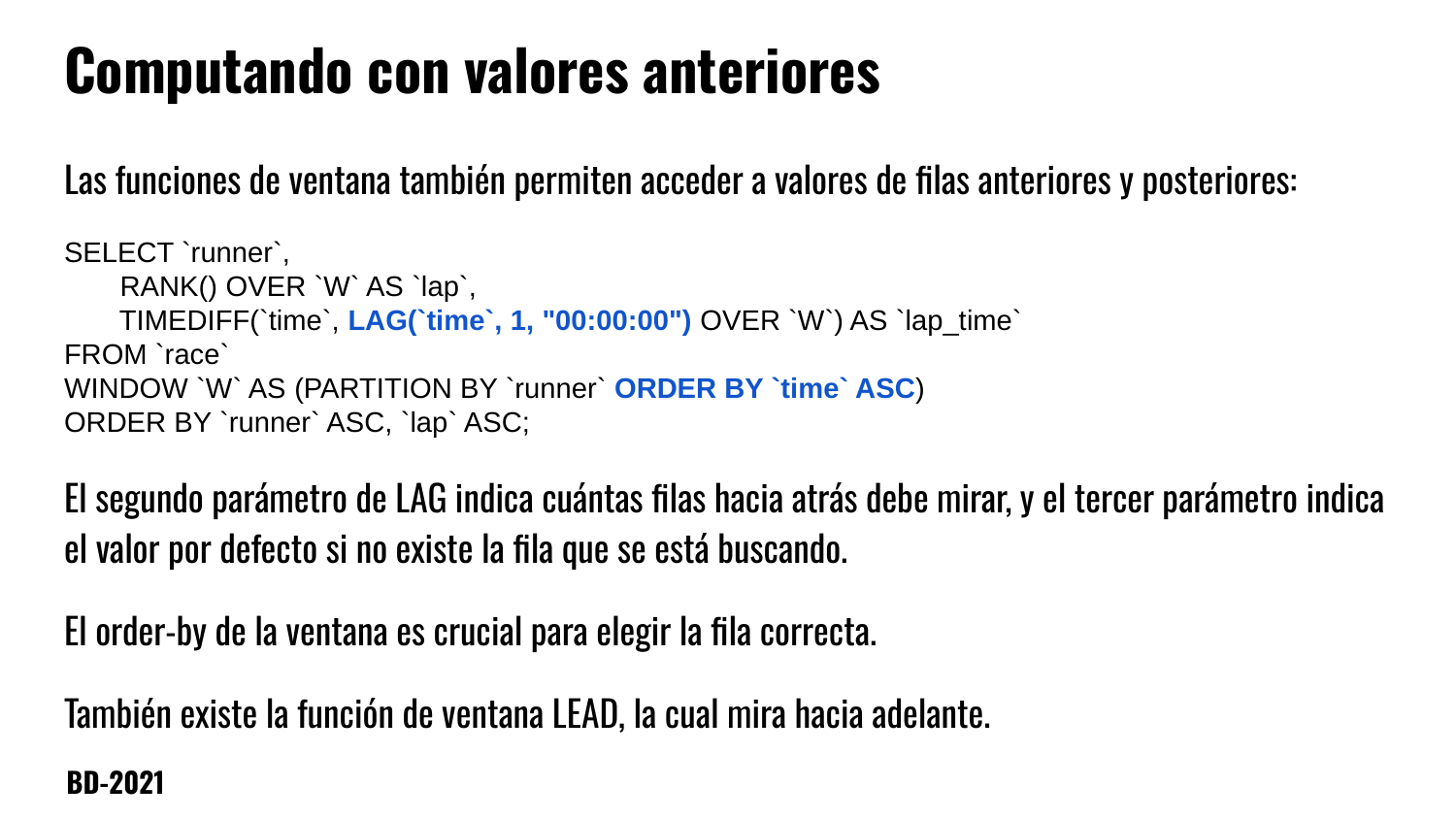

# Computando con valores anteriores
Las funciones de ventana también permiten acceder a valores de filas anteriores y posteriores:
SELECT `runner`,
       RANK() OVER `W` AS `lap`,
       TIMEDIFF(`time`, LAG(`time`, 1, "00:00:00") OVER `W`) AS `lap_time`
FROM `race`
WINDOW `W` AS (PARTITION BY `runner` ORDER BY `time` ASC)
ORDER BY `runner` ASC, `lap` ASC;
El segundo parámetro de LAG indica cuántas filas hacia atrás debe mirar, y el tercer parámetro indica el valor por defecto si no existe la fila que se está buscando.
El order-by de la ventana es crucial para elegir la fila correcta.
También existe la función de ventana LEAD, la cual mira hacia adelante.